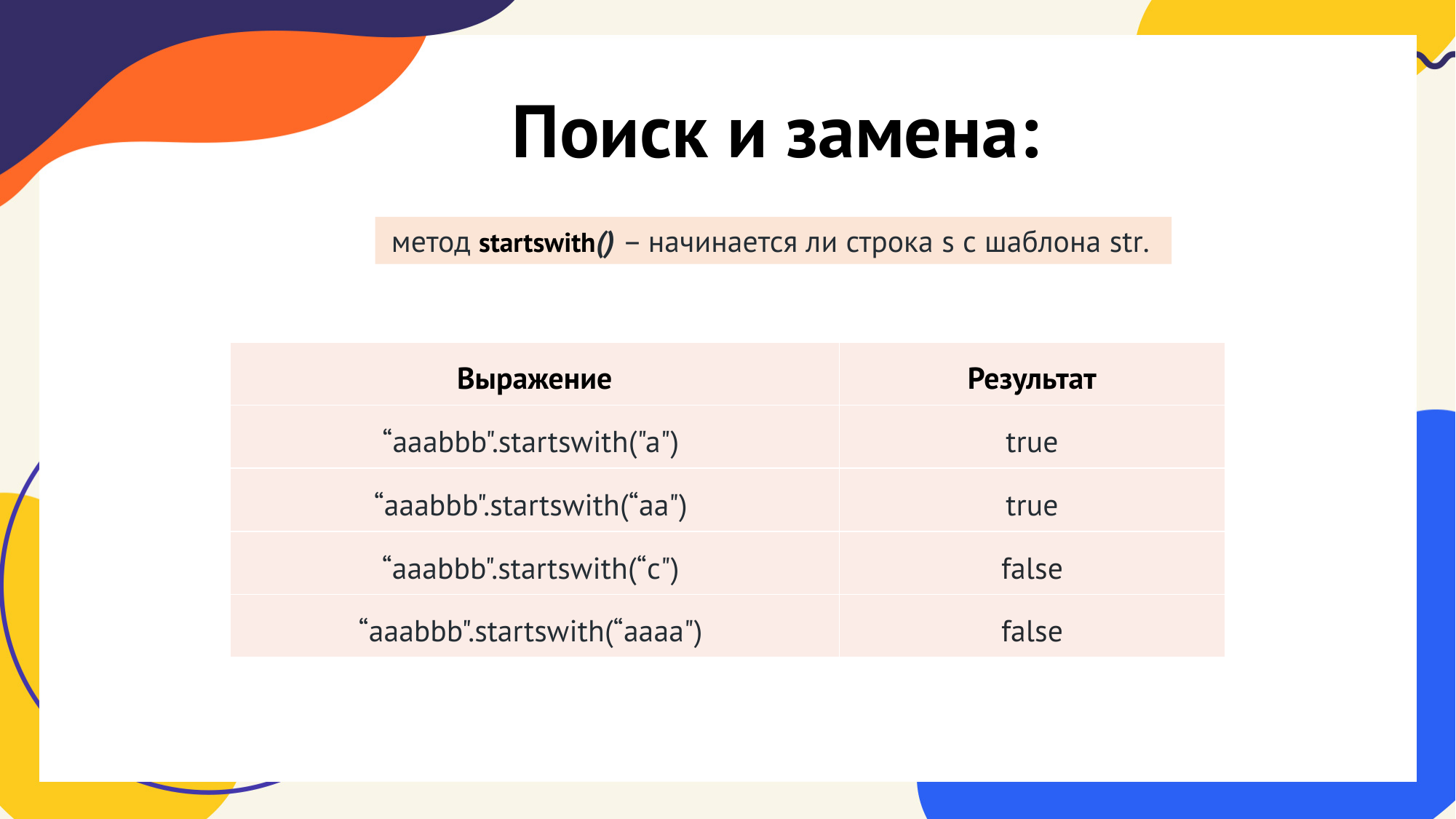

# Поиск и замена:
метод startswith() – начинается ли строка s с шаблона str.
| Выражение | Результат |
| --- | --- |
| “aaabbb".startswith("a") | true |
| “aaabbb".startswith(“aa") | true |
| “aaabbb".startswith(“c") | false |
| “aaabbb".startswith(“aaaa") | false |